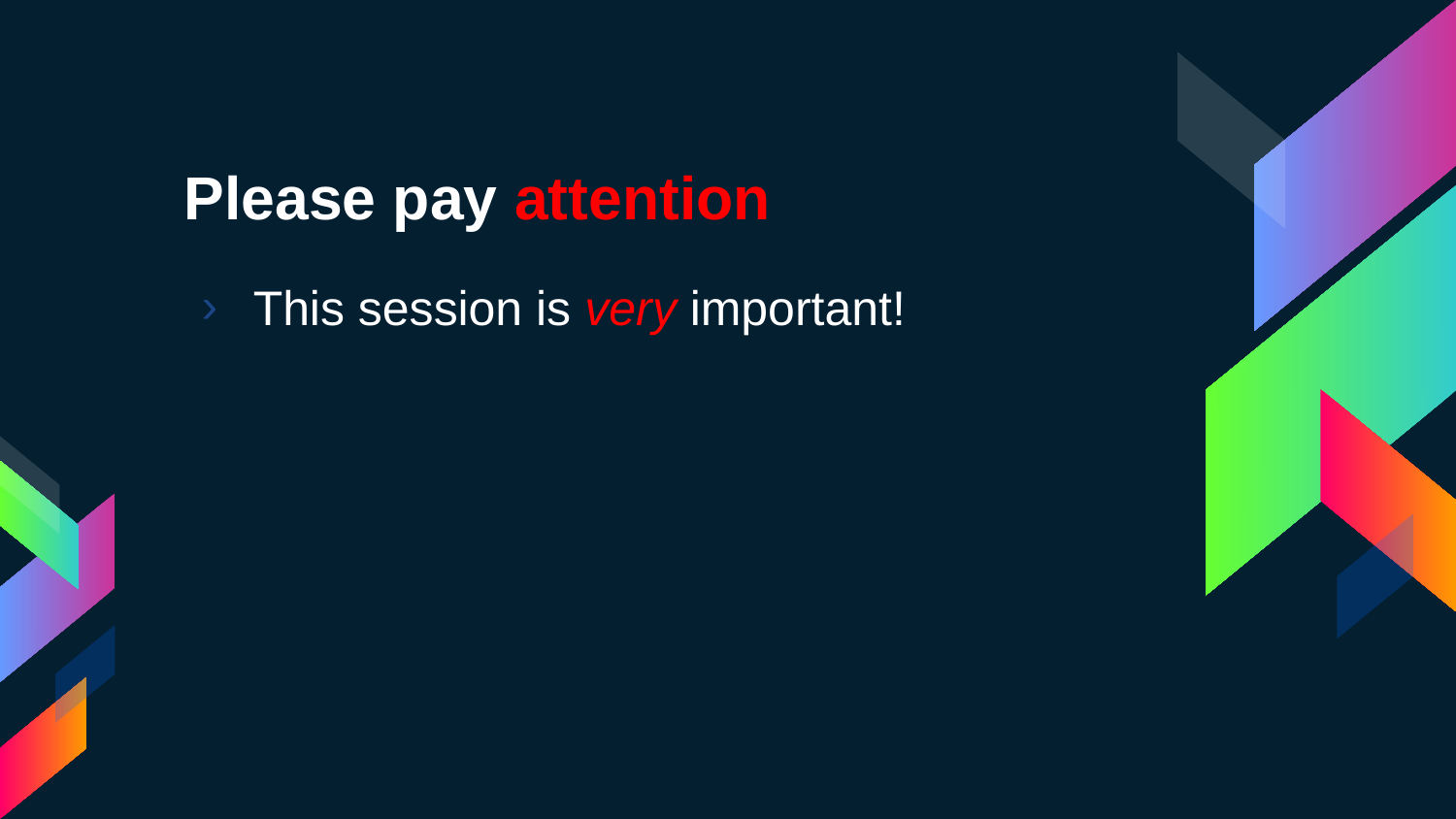

# Please pay attention
This session is very important!